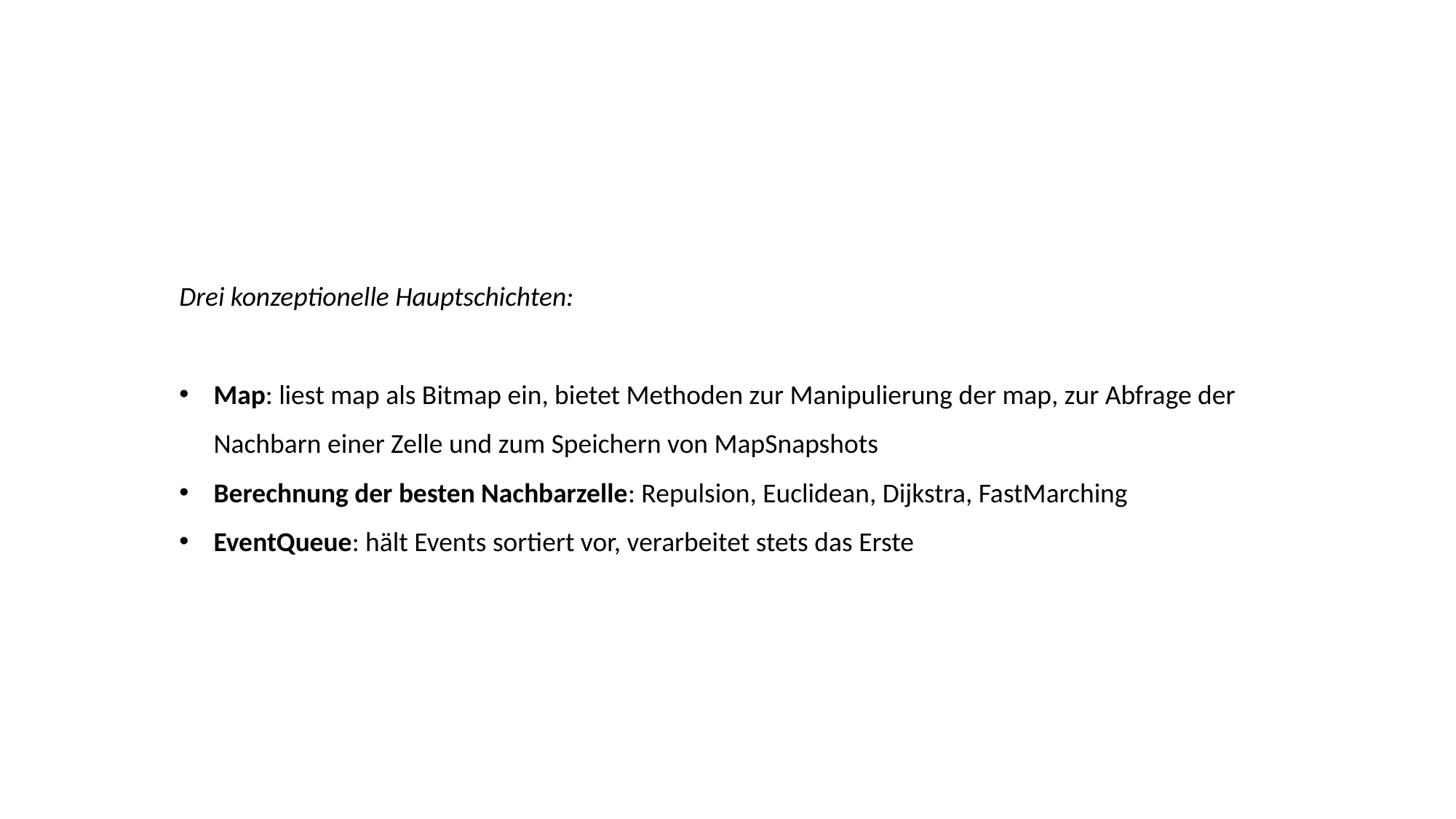

Drei konzeptionelle Hauptschichten:

Map: liest map als Bitmap ein, bietet Methoden zur Manipulierung der map, zur Abfrage der Nachbarn einer Zelle und zum Speichern von MapSnapshots
Berechnung der besten Nachbarzelle: Repulsion, Euclidean, Dijkstra, FastMarching
EventQueue: hält Events sortiert vor, verarbeitet stets das Erste